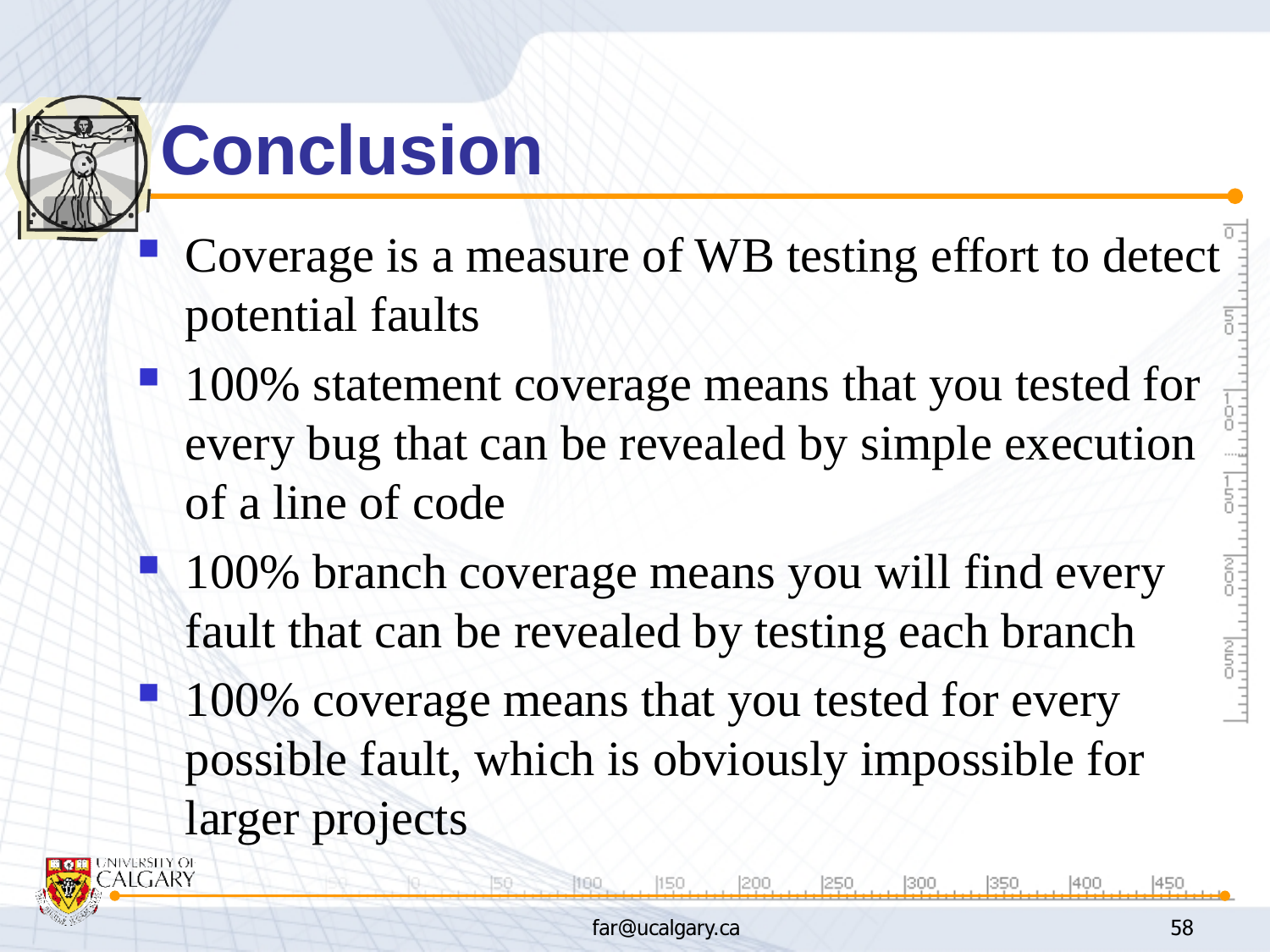

# Conclusion
Coverage is a measure of WB testing effort to detect potential faults
100% statement coverage means that you tested for every bug that can be revealed by simple execution of a line of code
100% branch coverage means you will find every fault that can be revealed by testing each branch
100% coverage means that you tested for every possible fault, which is obviously impossible for larger projects

far@ucalgary.ca
58